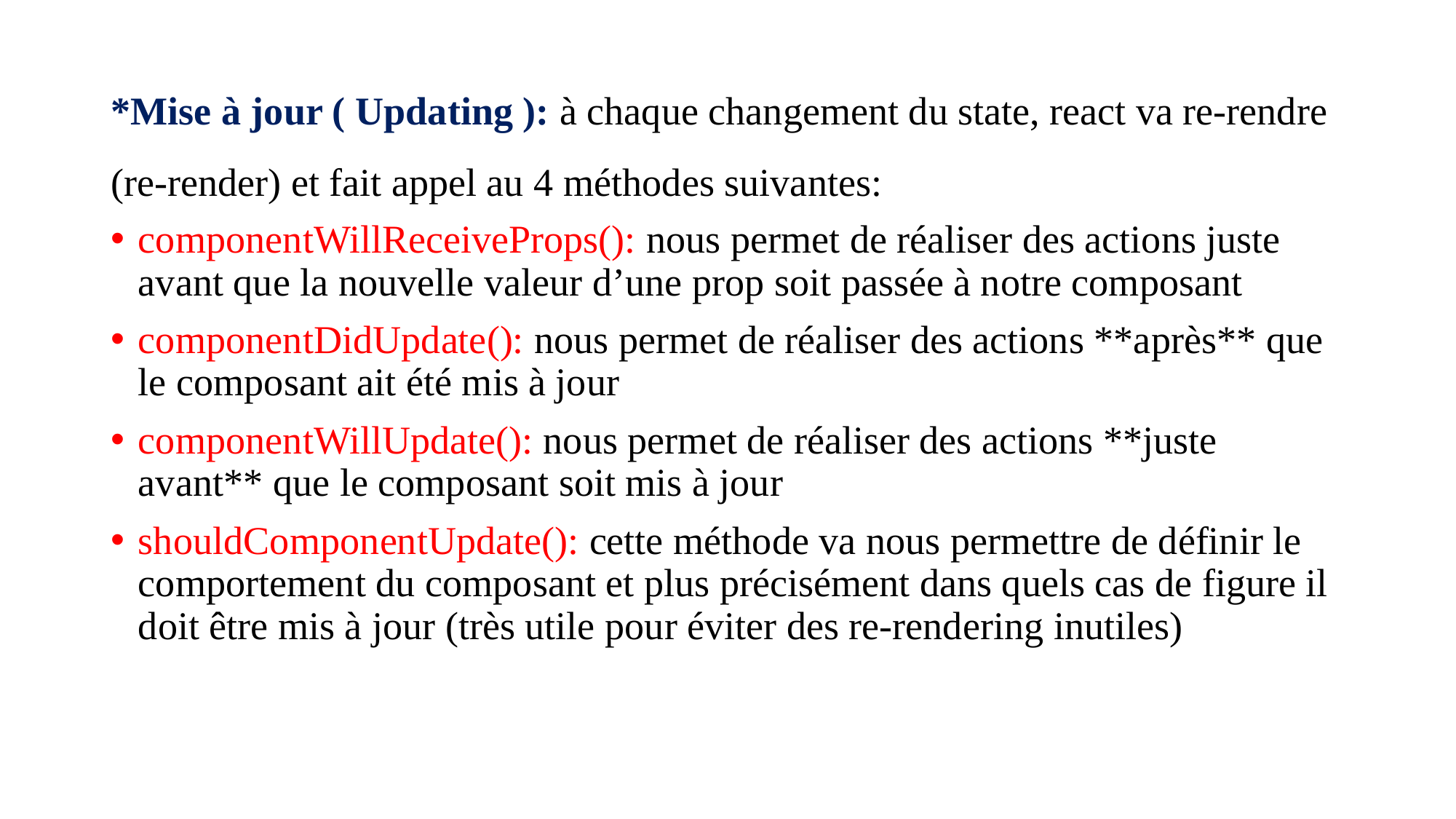

*Mise à jour ( Updating ): à chaque changement du state, react va re-rendre (re-render) et fait appel au 4 méthodes suivantes:
componentWillReceiveProps(): nous permet de réaliser des actions juste avant que la nouvelle valeur d’une prop soit passée à notre composant
componentDidUpdate(): nous permet de réaliser des actions **après** que le composant ait été mis à jour
componentWillUpdate(): nous permet de réaliser des actions **juste avant** que le composant soit mis à jour
shouldComponentUpdate(): cette méthode va nous permettre de définir le comportement du composant et plus précisément dans quels cas de figure il doit être mis à jour (très utile pour éviter des re-rendering inutiles)